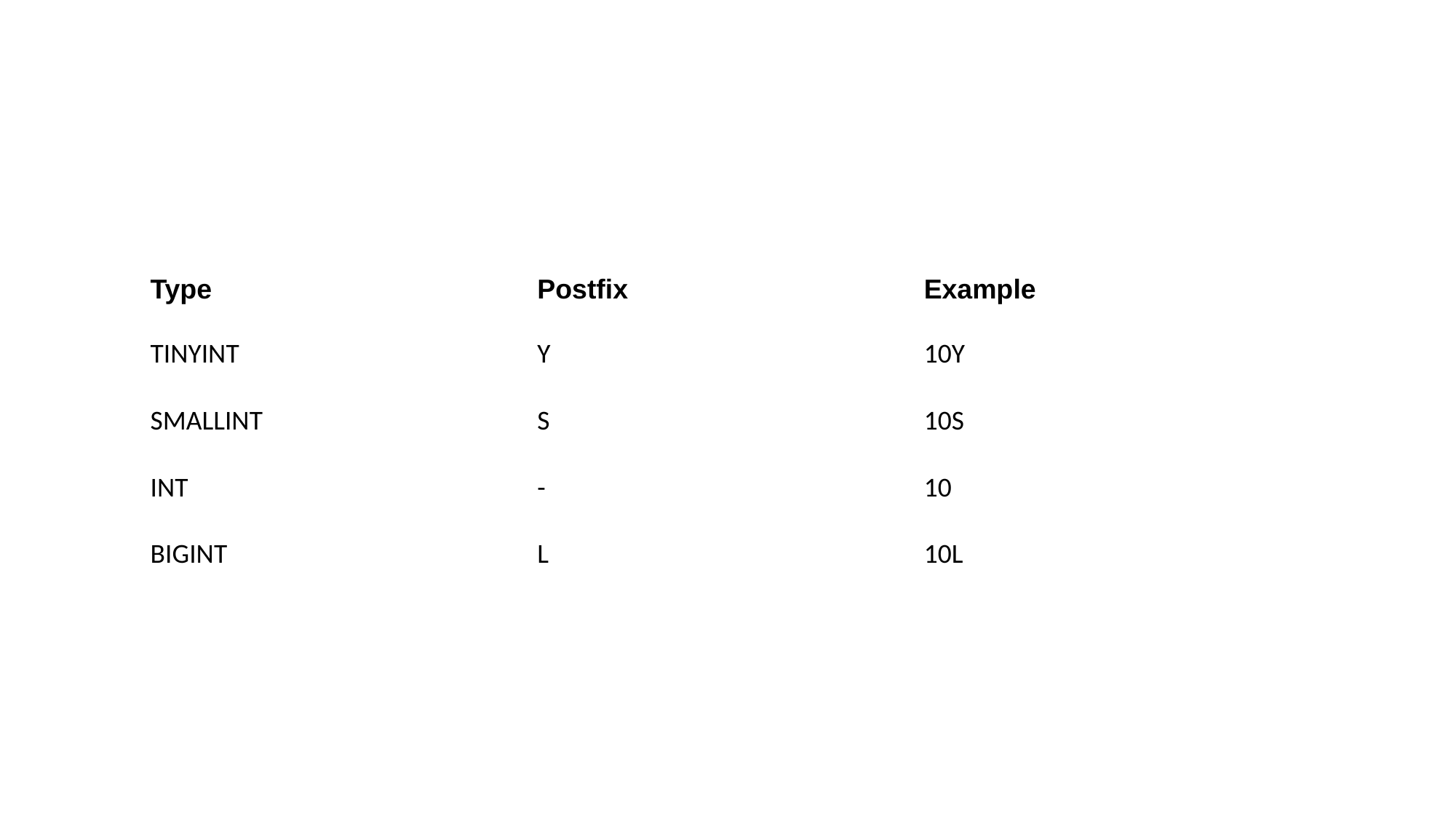

#
| Type | Postfix | Example |
| --- | --- | --- |
| TINYINT | Y | 10Y |
| SMALLINT | S | 10S |
| INT | - | 10 |
| BIGINT | L | 10L |